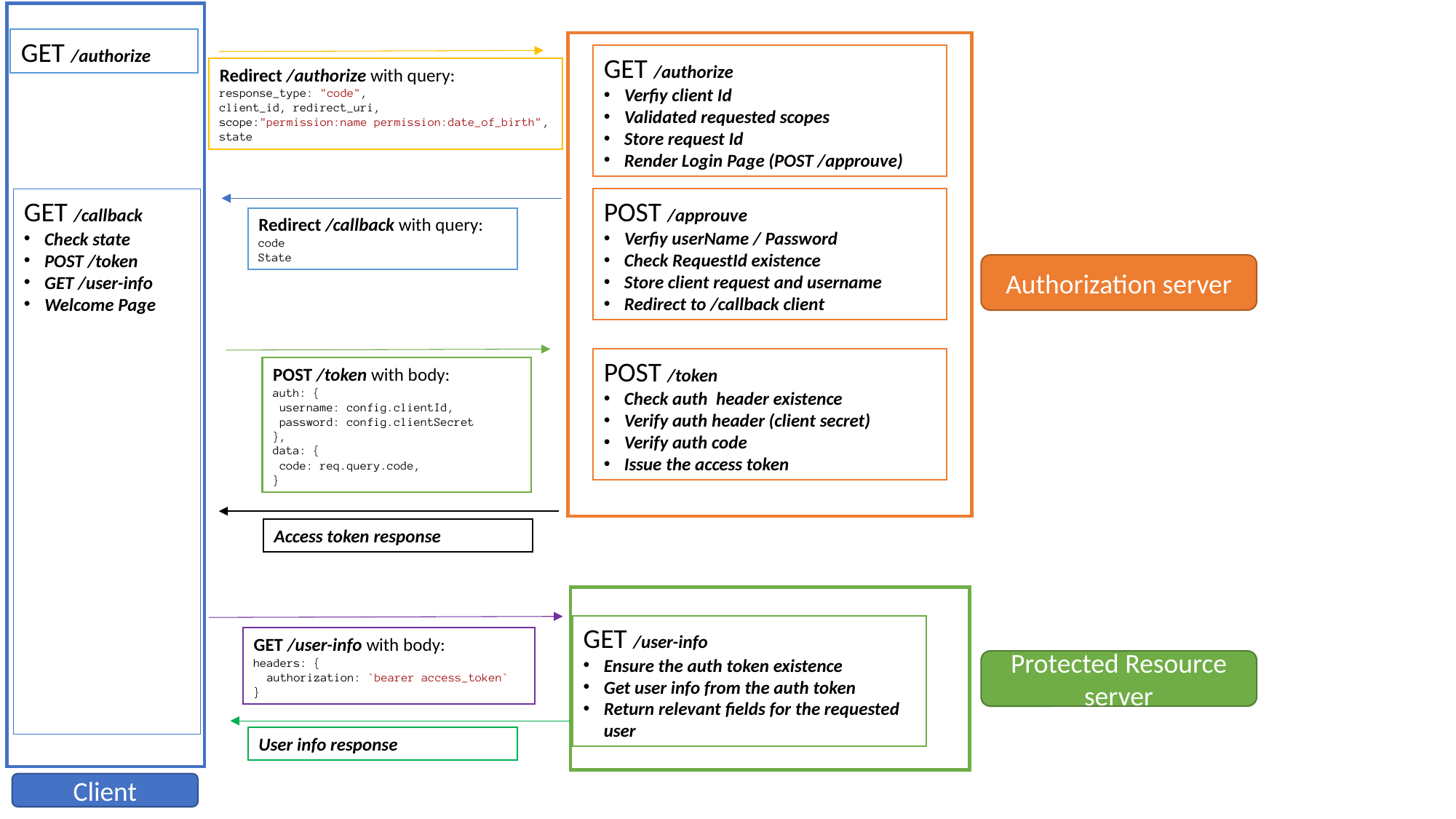

GET /authorize

GET /authorize
Verfiy client Id
Validated requested scopes
Store request Id
Render Login Page (POST /approuve)
Redirect /authorize with query:
response_type: "code",
client_id, redirect_uri,
scope:"permission:name permission:date_of_birth",
state
POST /approuve
Verfiy userName / Password
Check RequestId existence
Store client request and username
Redirect to /callback client
GET /callback
Check state
POST /token
GET /user-info
Welcome Page

Redirect /callback with query:
code
State
Authorization server
POST /token
Check auth  header existence
Verify auth header (client secret)
Verify auth code
Issue the access token
POST /token with body:
auth: {
 username: config.clientId,
 password: config.clientSecret
},
data: {
 code: req.query.code,
}
Access token response

GET /user-info
Ensure the auth token existence
Get user info from the auth token
Return relevant fields for the requested user
GET /user-info with body:
headers: {
  authorization: `bearer access_token`
}
Protected Resource server
User info response
Client